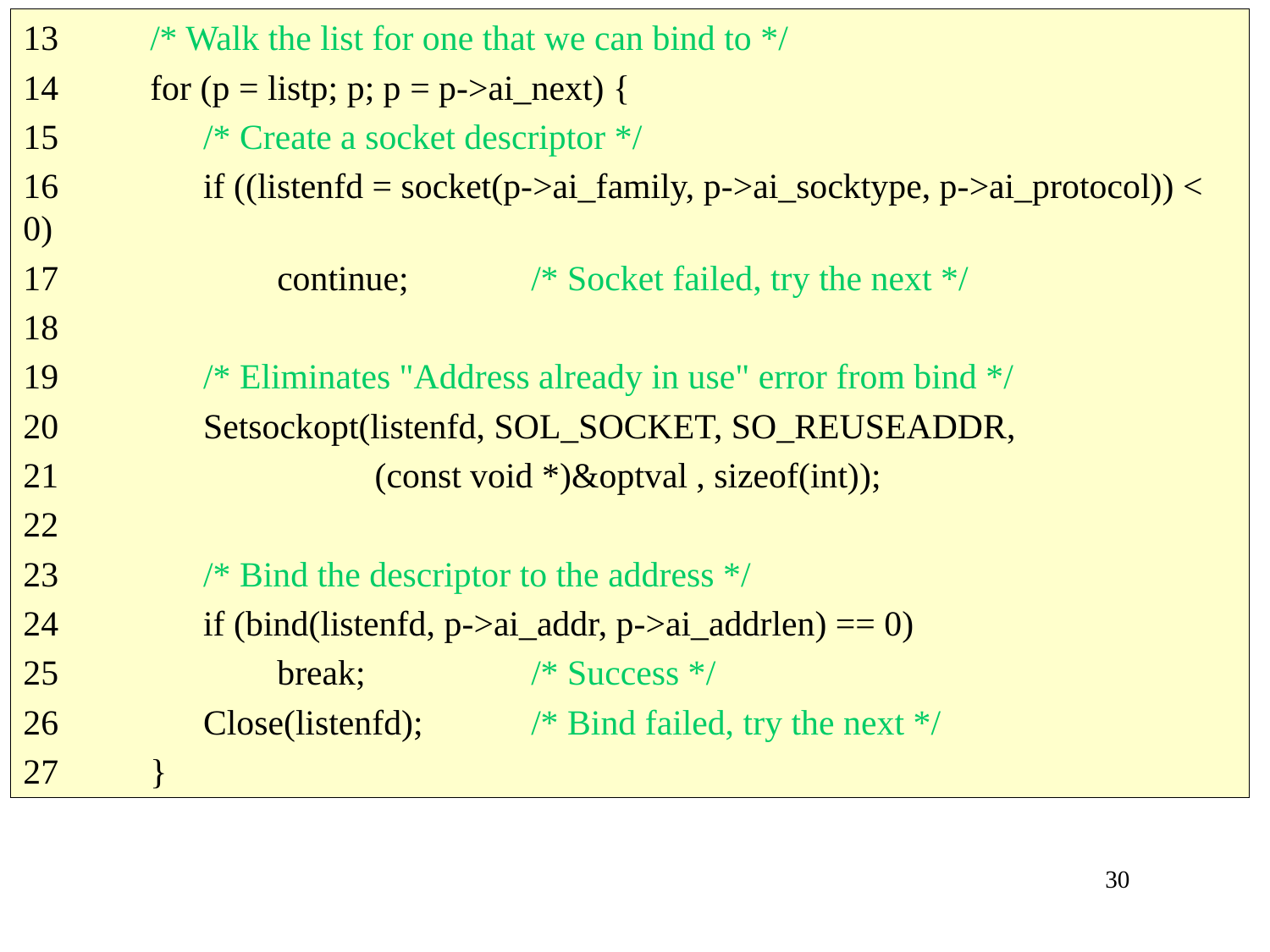

13 	/* Walk the list for one that we can bind to */
14 	for (p = listp; p; p = p->ai_next) {
15 	      /* Create a socket descriptor */
16	      if ((listenfd = socket(p->ai_family, p->ai_socktype, p->ai_protocol)) < 0)
17 	      	continue; 	/* Socket failed, try the next */
18
19	      /* Eliminates "Address already in use" error from bind */
20	      Setsockopt(listenfd, SOL_SOCKET, SO_REUSEADDR,
21		           (const void *)&optval , sizeof(int));
22
23 	      /* Bind the descriptor to the address */
24 	      if (bind(listenfd, p->ai_addr, p->ai_addrlen) == 0)
25 		break; 		/* Success */
26 	      Close(listenfd); 	/* Bind failed, try the next */
27 	}
# Echo server: open_listenfd()
30